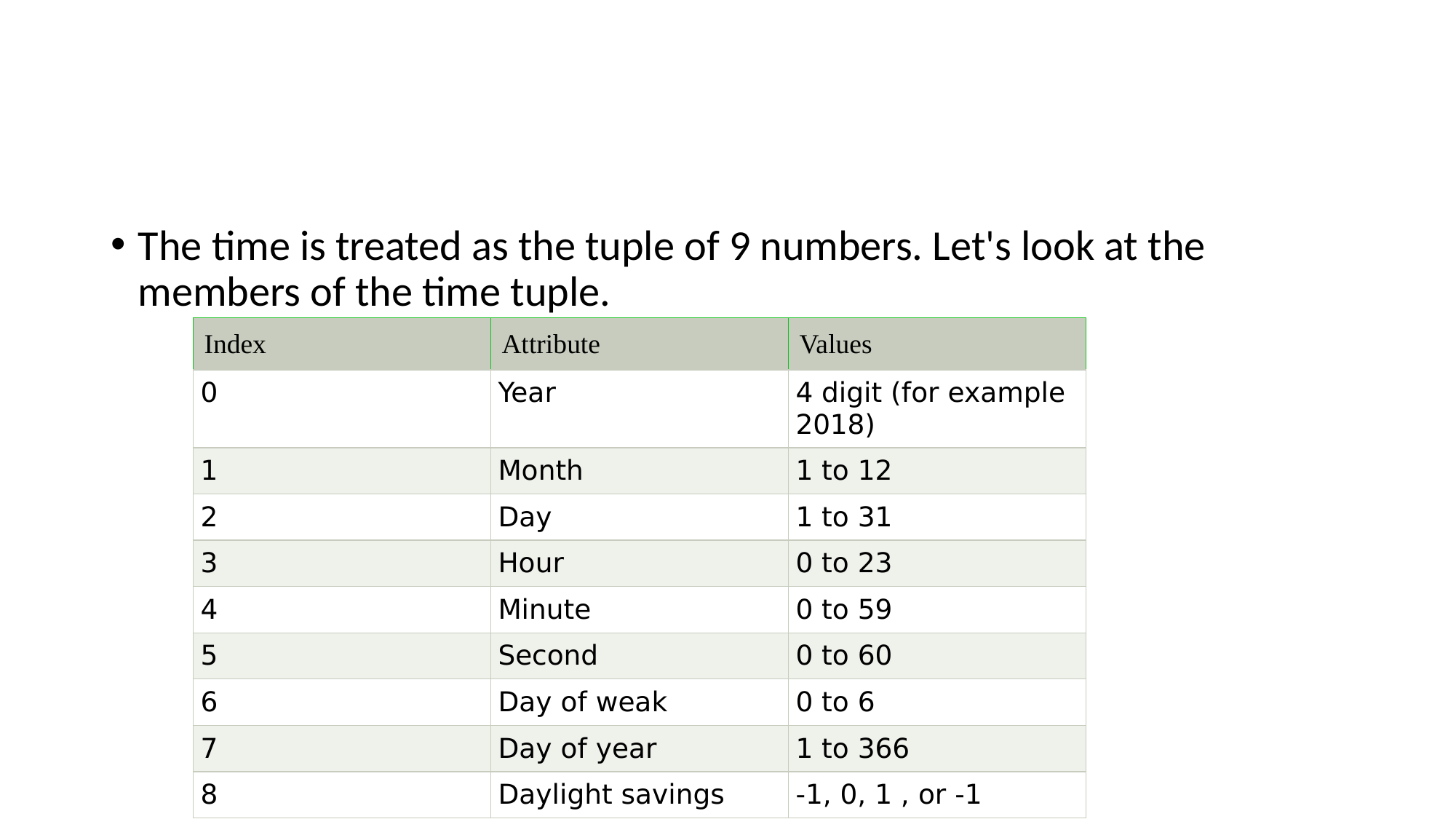

#
The time is treated as the tuple of 9 numbers. Let's look at the members of the time tuple.

| Index | Attribute | Values |
| --- | --- | --- |
| 0 | Year | 4 digit (for example 2018) |
| 1 | Month | 1 to 12 |
| 2 | Day | 1 to 31 |
| 3 | Hour | 0 to 23 |
| 4 | Minute | 0 to 59 |
| 5 | Second | 0 to 60 |
| 6 | Day of weak | 0 to 6 |
| 7 | Day of year | 1 to 366 |
| 8 | Daylight savings | -1, 0, 1 , or -1 |